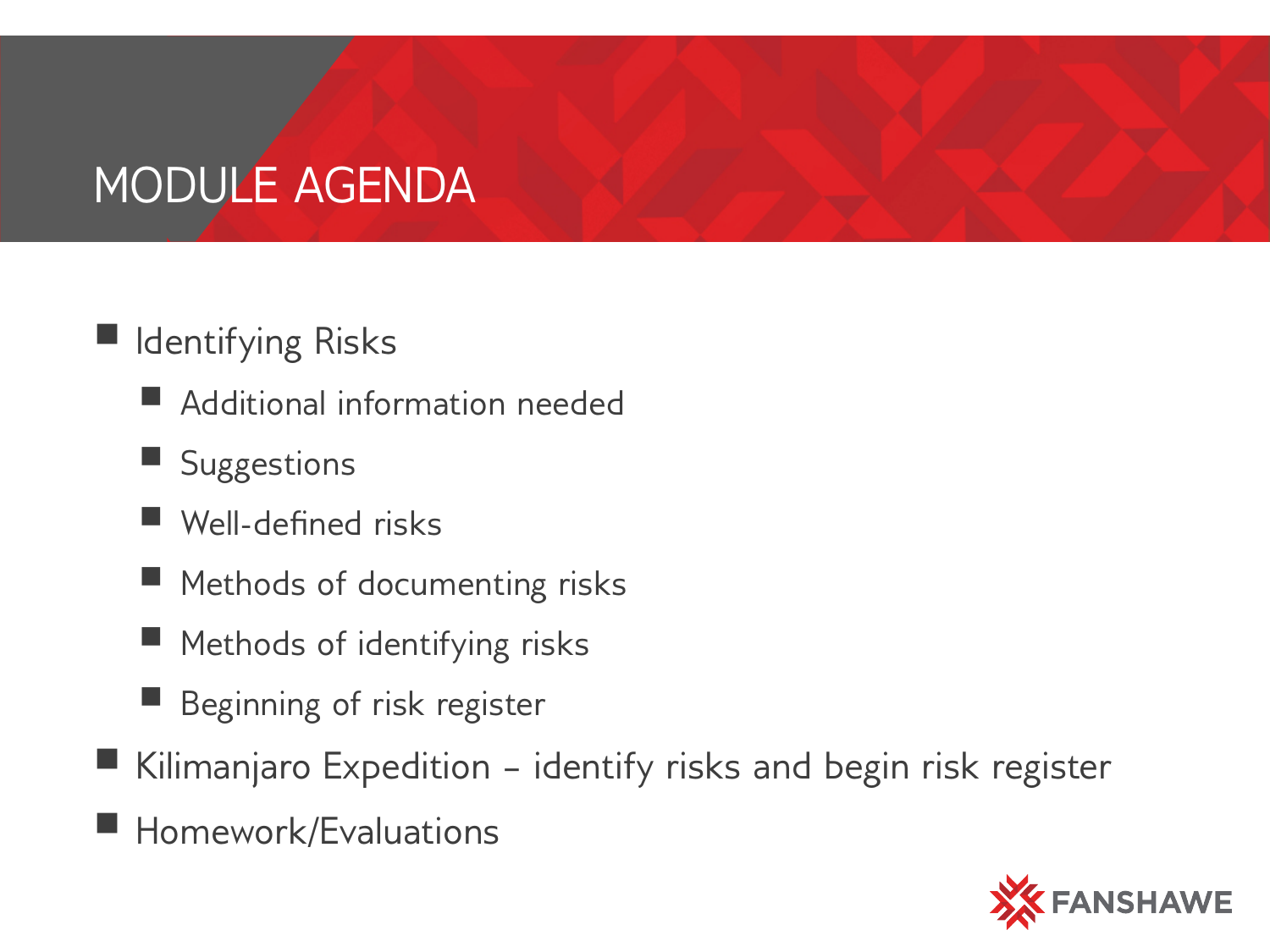

# Module agenda
Identifying Risks
Additional information needed
Suggestions
Well-defined risks
Methods of documenting risks
Methods of identifying risks
Beginning of risk register
Kilimanjaro Expedition – identify risks and begin risk register
Homework/Evaluations